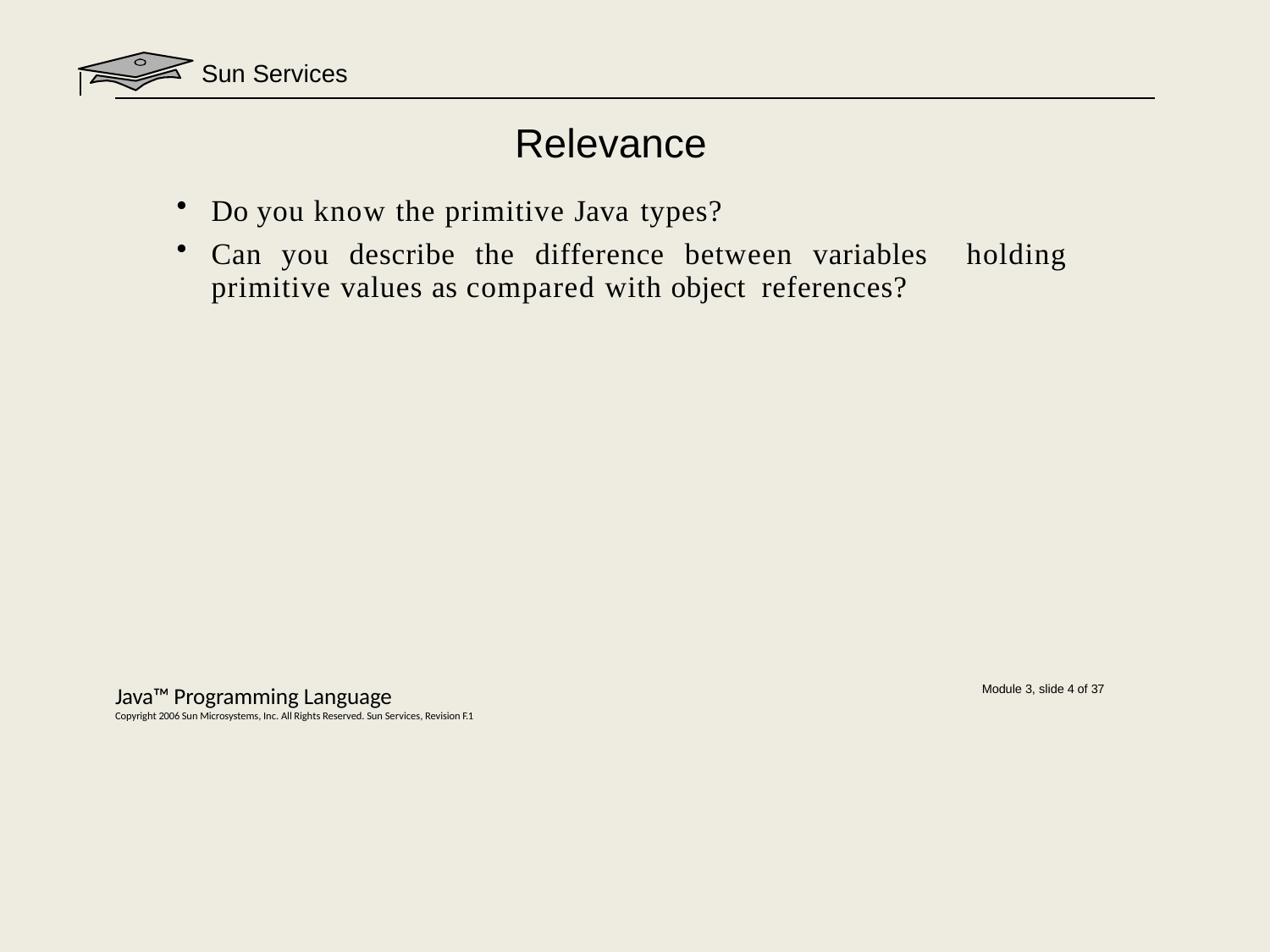

Sun Services

# Relevance
Do you know the primitive Java types?
Can you describe the difference between variables  holding primitive values as compared with object  references?
Java™ Programming Language
Copyright 2006 Sun Microsystems, Inc. All Rights Reserved. Sun Services, Revision F.1
Module 3, slide 4 of 37